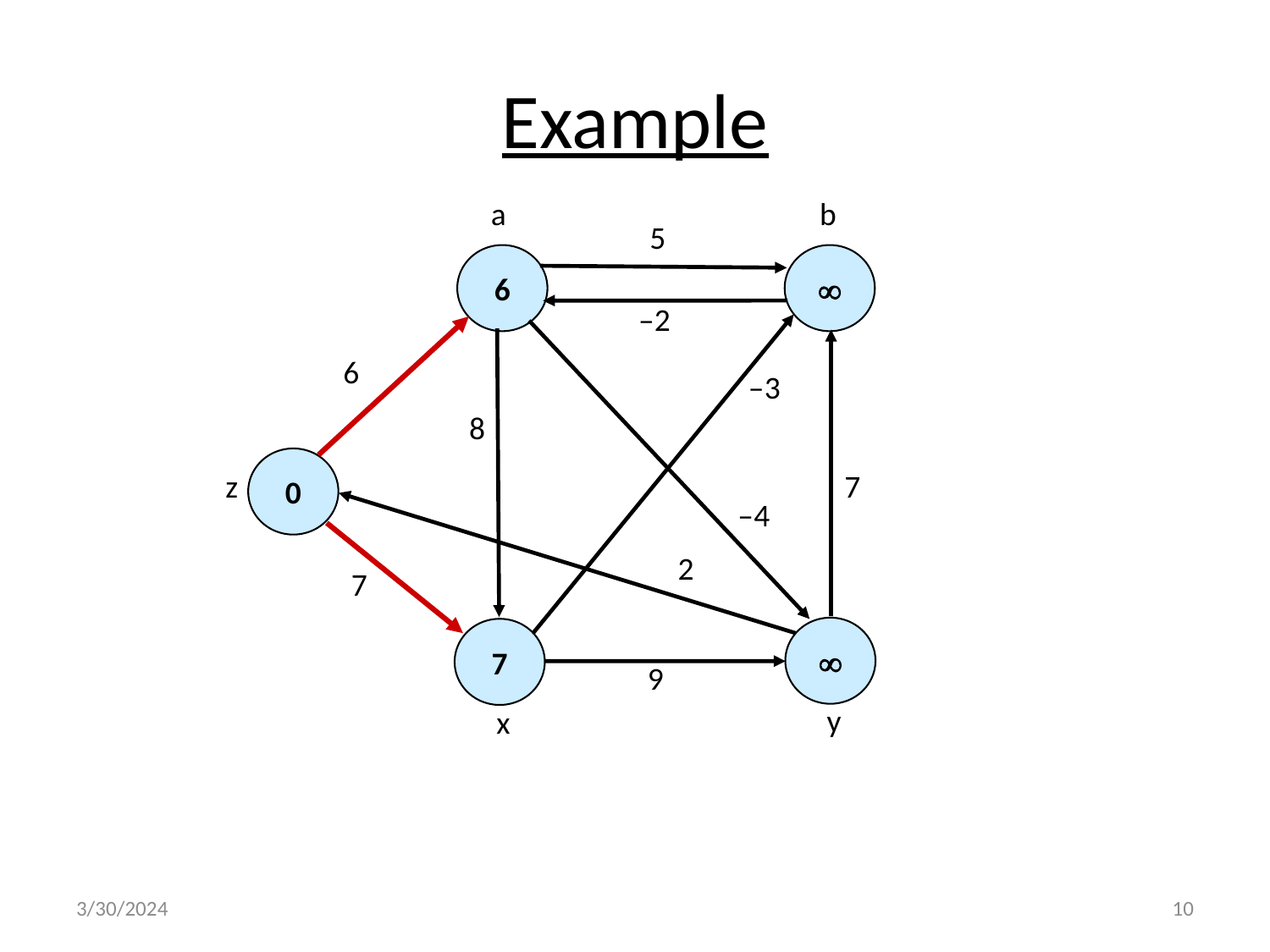

# Example
a
b
5
6
∞

–2

6
–3
8
0
z
7
–4

2
7
∞
7
9

y
x
3/30/2024
10